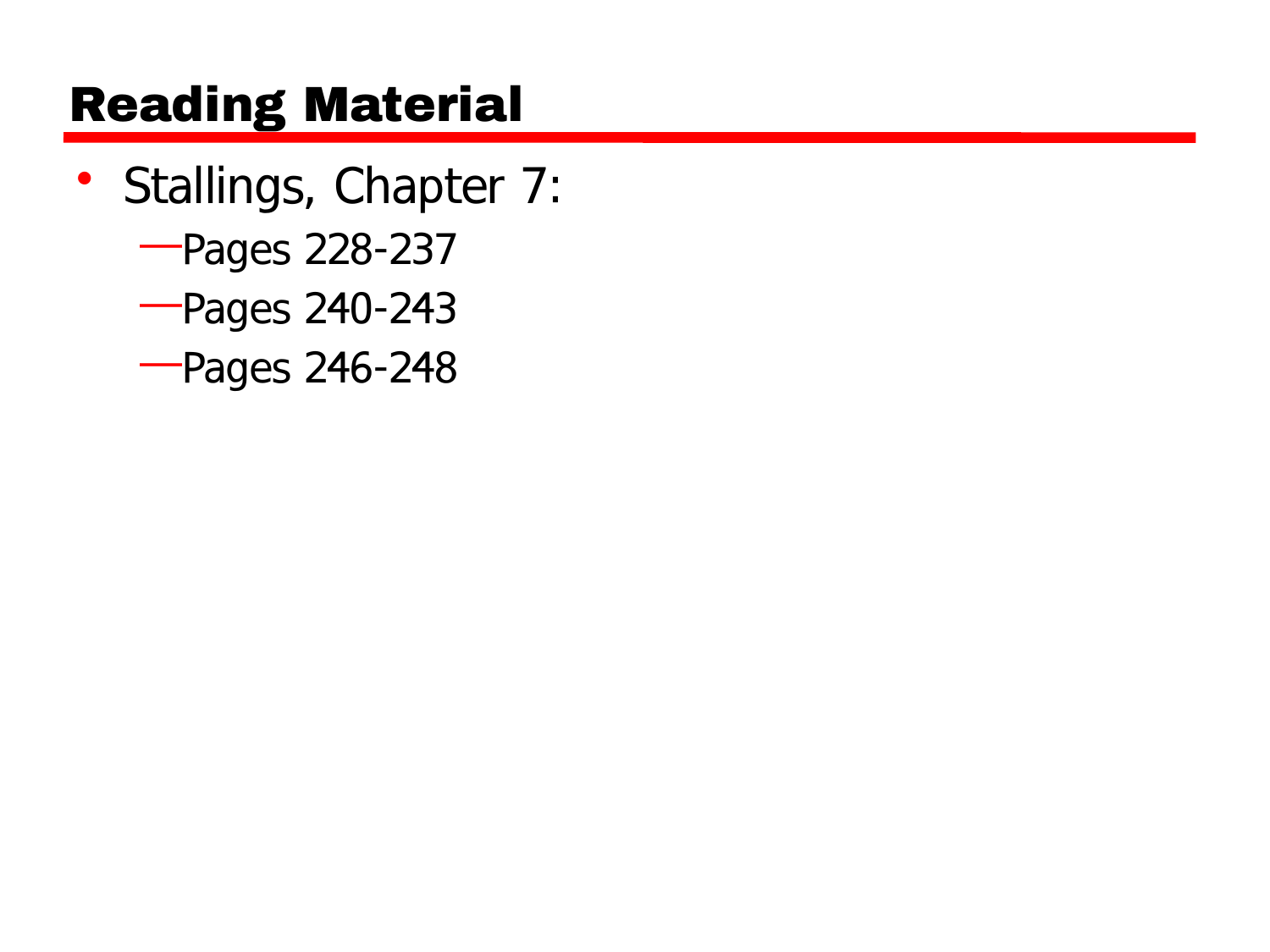

# Reading Material
Stallings, Chapter 7:
Pages 228-237
Pages 240-243
Pages 246-248